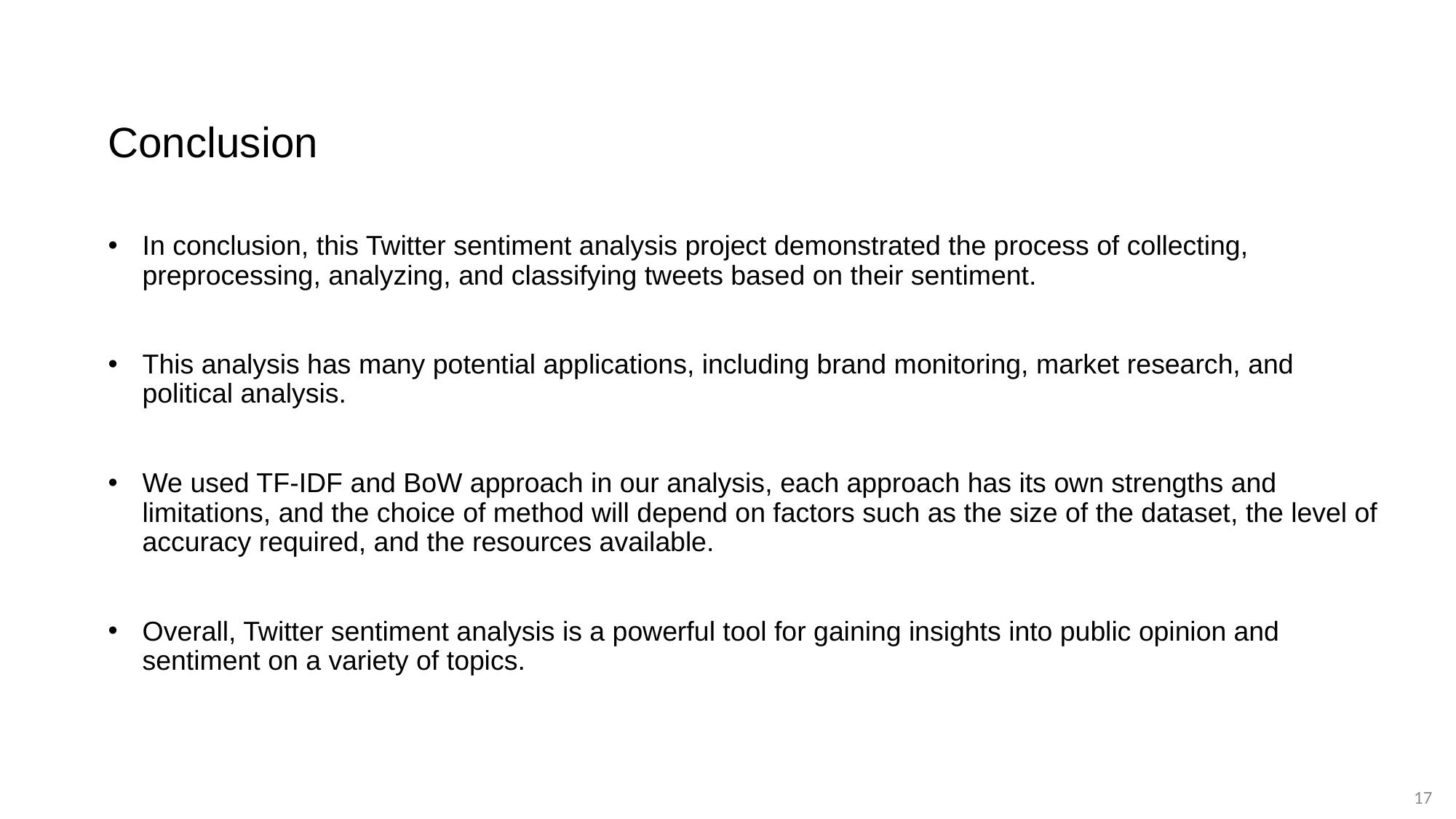

# Conclusion

In conclusion, this Twitter sentiment analysis project demonstrated the process of collecting, preprocessing, analyzing, and classifying tweets based on their sentiment.

This analysis has many potential applications, including brand monitoring, market research, and political analysis.

We used TF-IDF and BoW approach in our analysis, each approach has its own strengths and limitations, and the choice of method will depend on factors such as the size of the dataset, the level of accuracy required, and the resources available.

Overall, Twitter sentiment analysis is a powerful tool for gaining insights into public opinion and sentiment on a variety of topics.

17